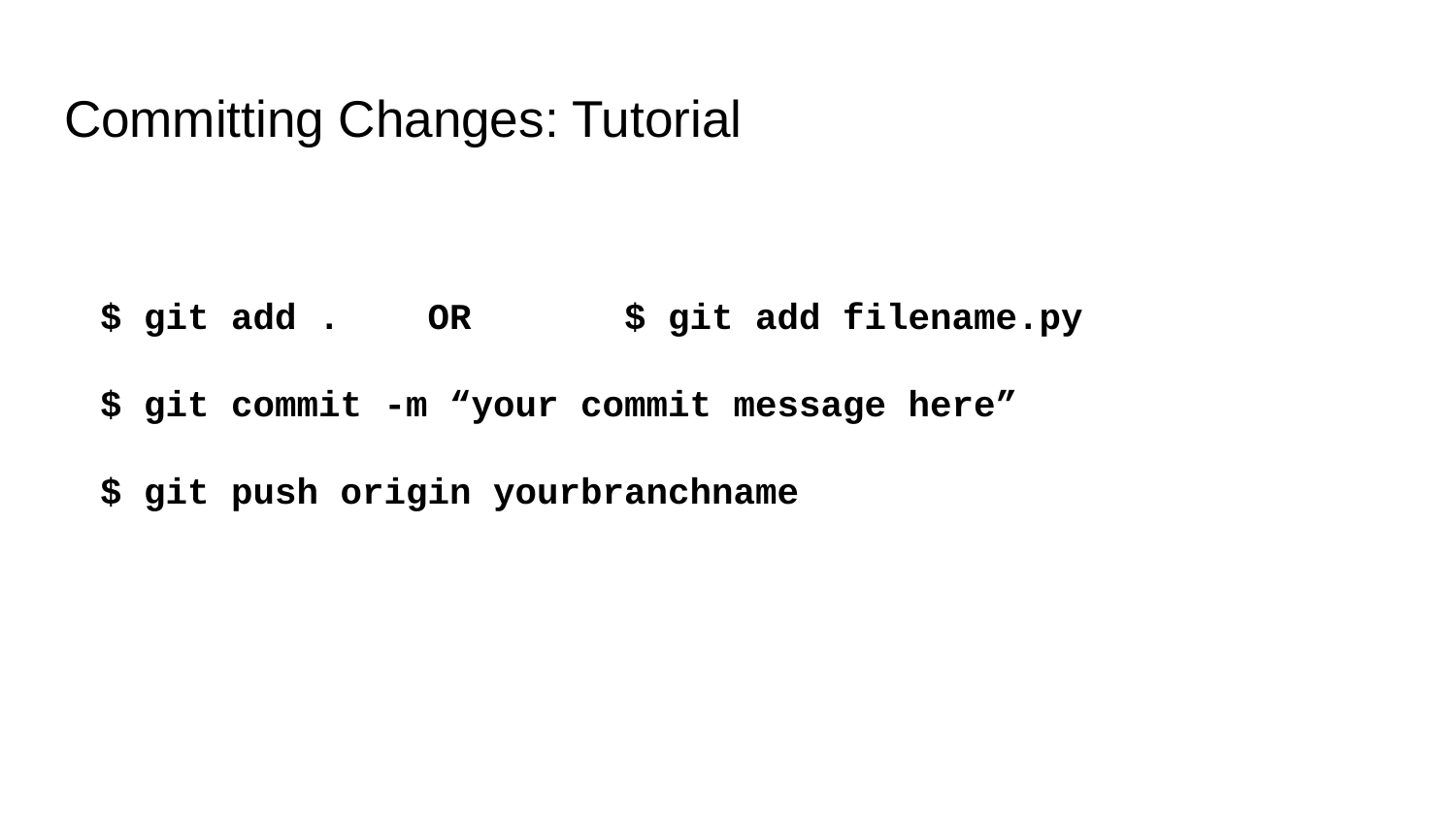

# Committing Changes: Tutorial
$ git add .    OR       $ git add filename.py

$ git commit -m “your commit message here”

$ git push origin yourbranchname